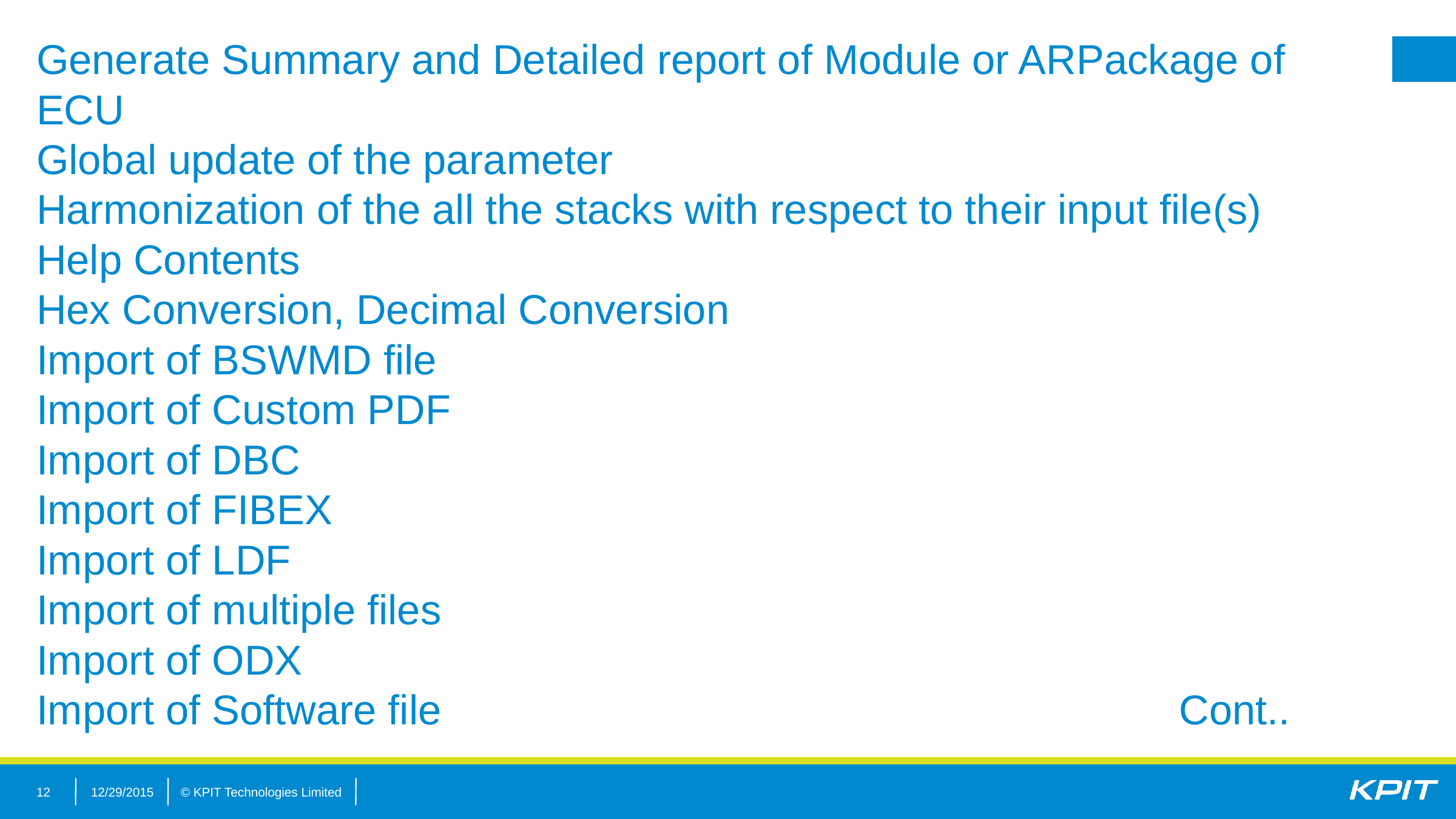

# Generate Summary and Detailed report of Module or ARPackage of ECU Global update of the parameter Harmonization of the all the stacks with respect to their input file(s) Help Contents Hex Conversion, Decimal Conversion Import of BSWMD file Import of Custom PDF Import of DBC Import of FIBEX Import of LDF Import of multiple files Import of ODX Import of Software file                                                                Cont..
12
12/29/2015